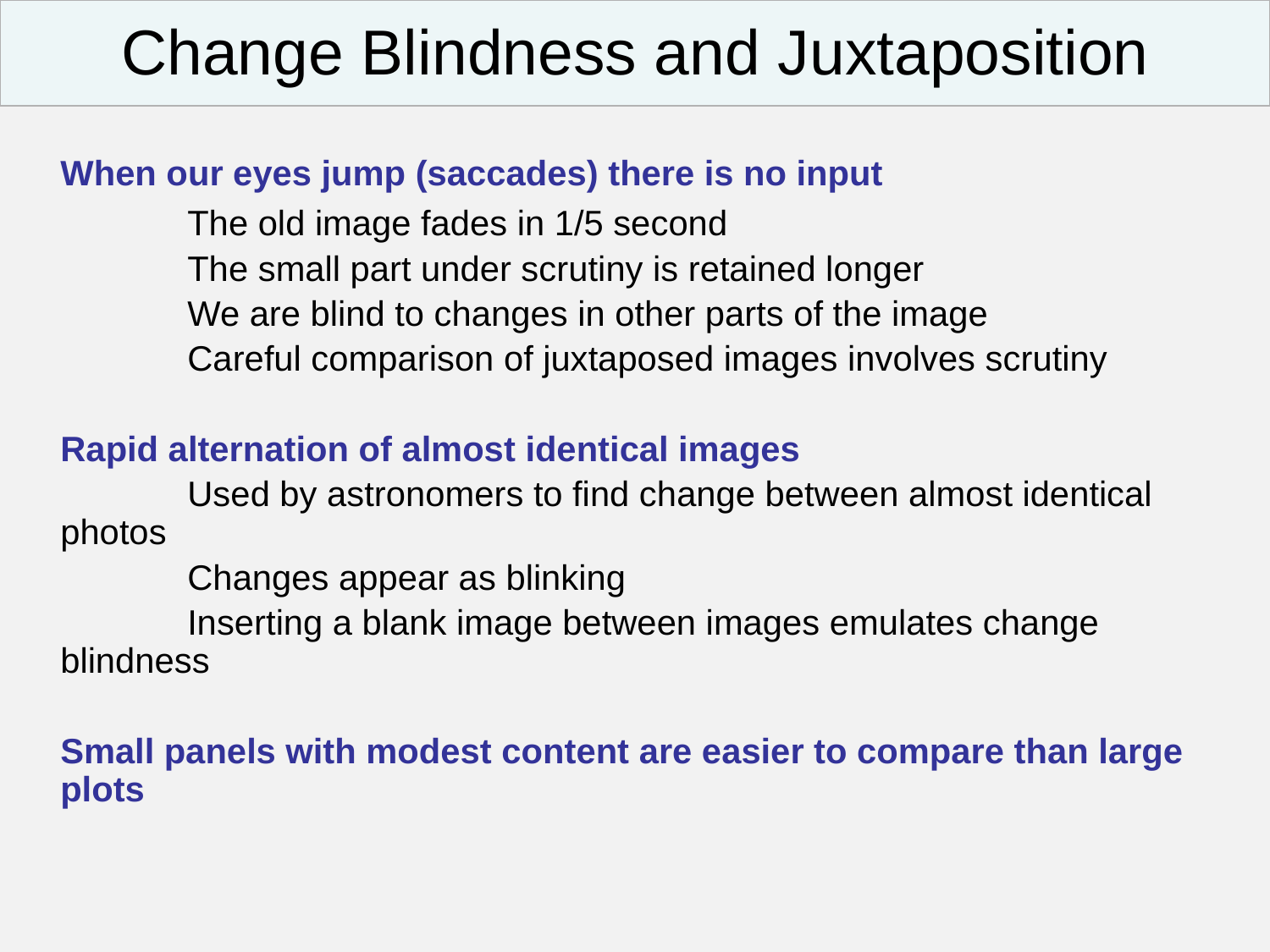

Change Blindness and Juxtaposition

	When our eyes jump (saccades) there is no input
		The old image fades in 1/5 second
		The small part under scrutiny is retained longer
		We are blind to changes in other parts of the image
		Careful comparison of juxtaposed images involves scrutiny

	Rapid alternation of almost identical images
		Used by astronomers to find change between almost identical photos
		Changes appear as blinking
		Inserting a blank image between images emulates change blindness

	Small panels with modest content are easier to compare than large plots